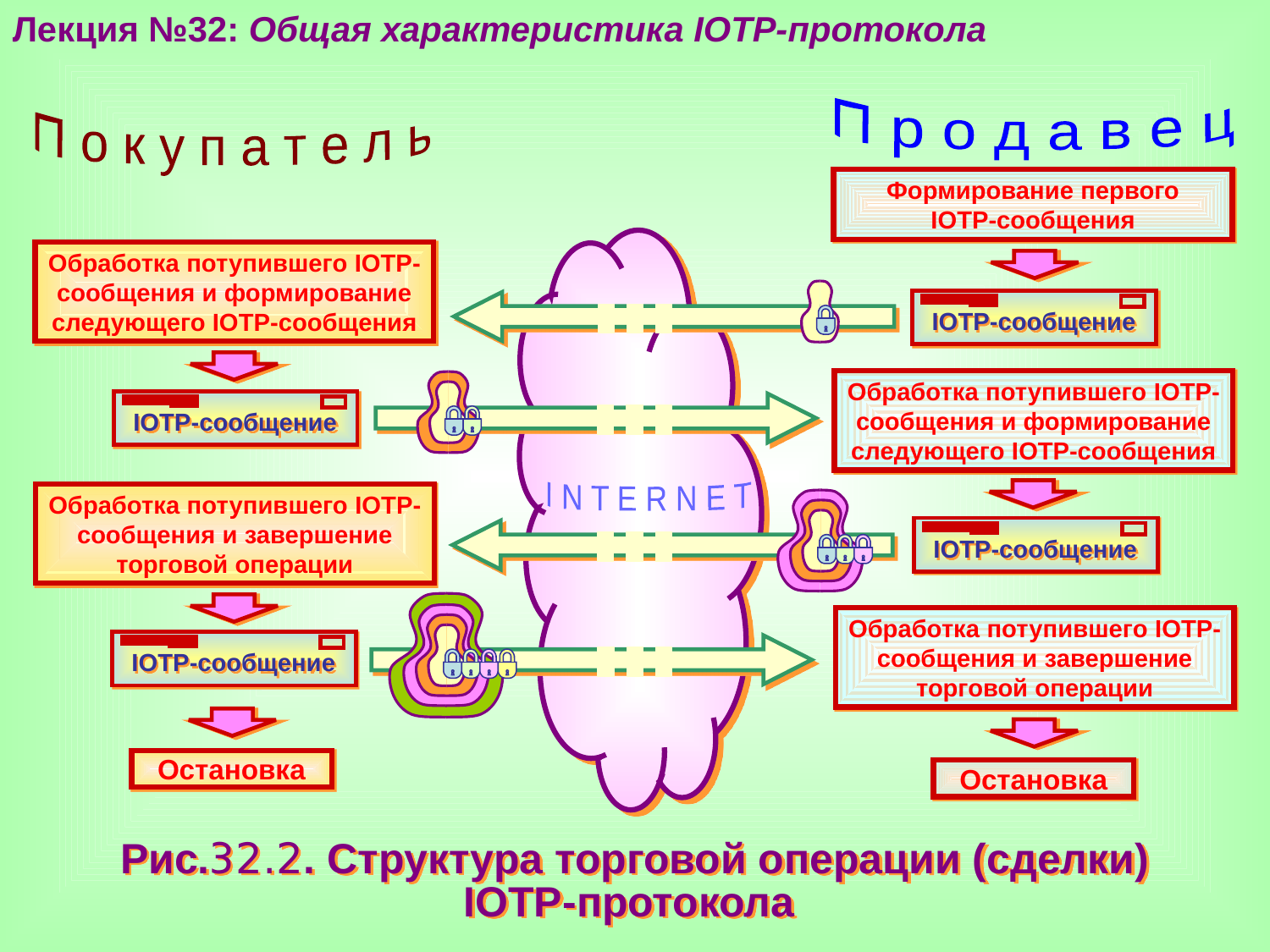

Лекция №32: Общая характеристика IOTP-протокола
 П р о д а в е ц
 П о к у п а т е л ь
Формирование первого
IOTP-сообщения
Обработка потупившего IOTP-сообщения и формирование следующего IOTP-сообщения

IOTP-сообщение

Обработка потупившего IOTP-сообщения и формирование следующего IOTP-сообщения

IOTP-сообщение

 I N T E R N E T
Обработка потупившего IOTP-сообщения и завершение торговой операции

IOTP-сообщение

Обработка потупившего IOTP-сообщения и завершение торговой операции

IOTP-сообщение

Остановка
Остановка
Рис.32.2. Структура торговой операции (сделки)
IOTP-протокола